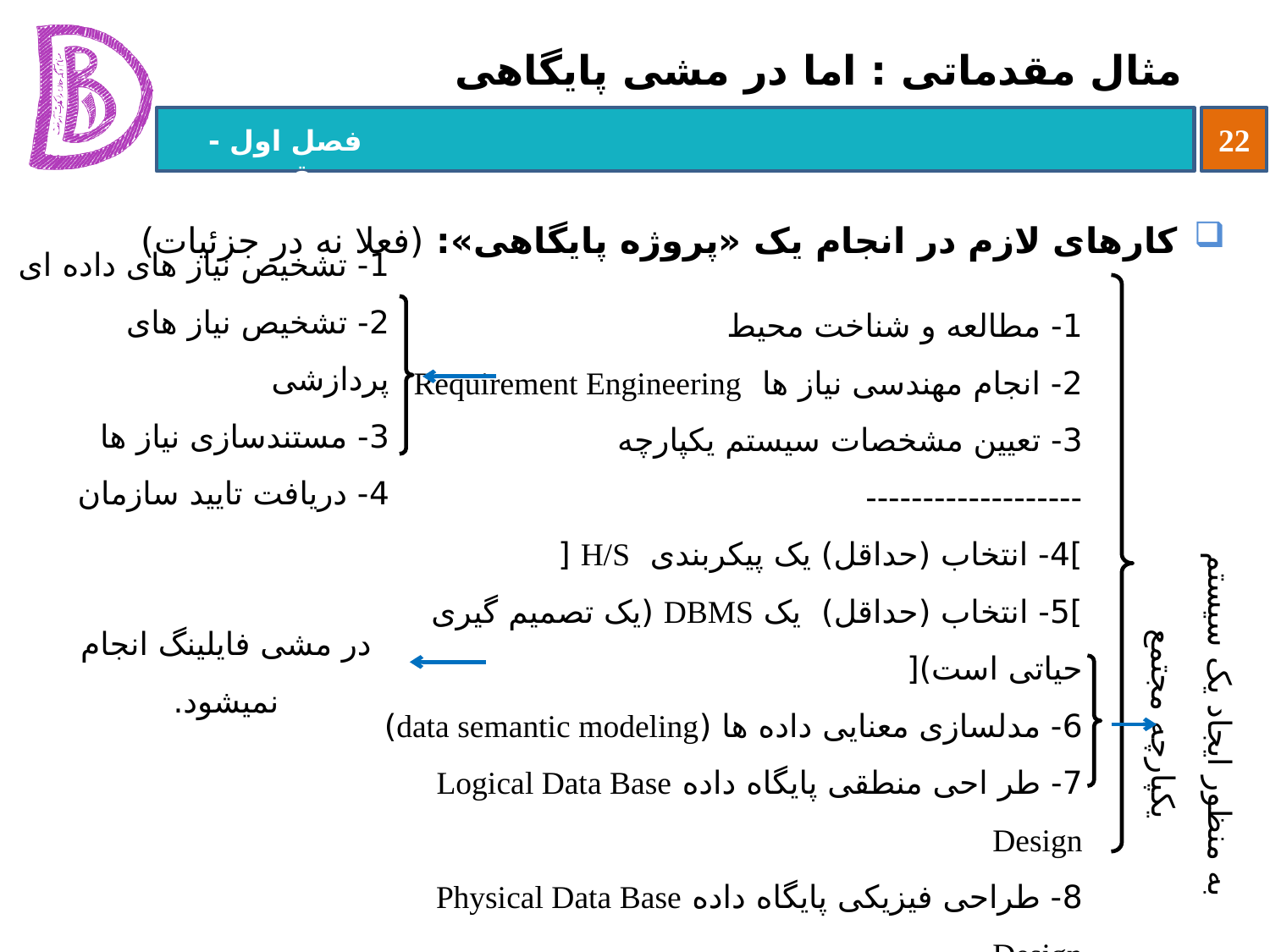

# مثال مقدماتی : اما در مشی پایگاهی
کارهای لازم در انجام یک «پروژه پایگاهی»: (فعلا نه در جزئیات)

1- مطالعه و شناخت محیط
2- انجام مهندسی نیاز ها  Requirement Engineering
3- تعیین مشخصات سیستم یکپارچه
-------------------
]4- انتخاب (حداقل) یک پیکربندی  H/S [
]5- انتخاب (حداقل)  یک DBMS (یک تصمیم گیری حیاتی است)[
6- مدلسازی معنایی داده ها (data semantic modeling)
7- طر احی منطقی پایگاه داده Logical Data Base Design
8- طراحی فیزیکی پایگاه داده Physical Data Base Design
9- طراحی UFI ها
10- طراحی AP ها ]ضمن تعریف تراکنش ها (Transactions)[
-------------------

1- تشخیص نیاز های داده ای
2- تشخیص نیاز های پردازشی
3- مستندسازی نیاز ها
4- دریافت تایید سازمان
به منظور ایجاد یک سیستم یکپارچه مجتمع

در مشی فایلینگ انجام نمی‏شود.